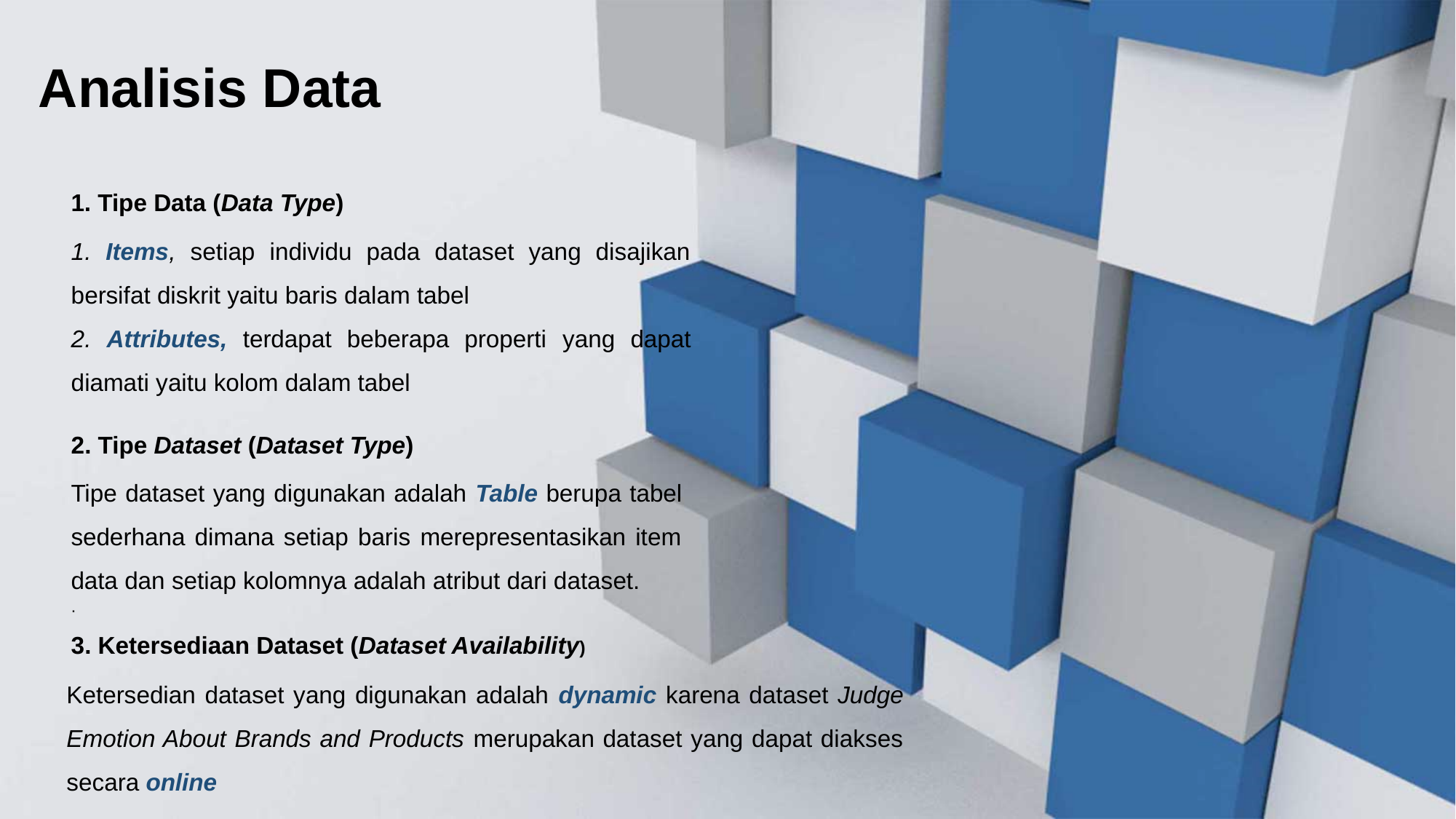

Analisis Data
1. Tipe Data (Data Type)
1. Items, setiap individu pada dataset yang disajikan bersifat diskrit yaitu baris dalam tabel
2. Attributes, terdapat beberapa properti yang dapat diamati yaitu kolom dalam tabel

2. Tipe Dataset (Dataset Type)
Tipe dataset yang digunakan adalah Table berupa tabel sederhana dimana setiap baris merepresentasikan item data dan setiap kolomnya adalah atribut dari dataset.
.
3. Ketersediaan Dataset (Dataset Availability)
Ketersedian dataset yang digunakan adalah dynamic karena dataset Judge Emotion About Brands and Products merupakan dataset yang dapat diakses secara online